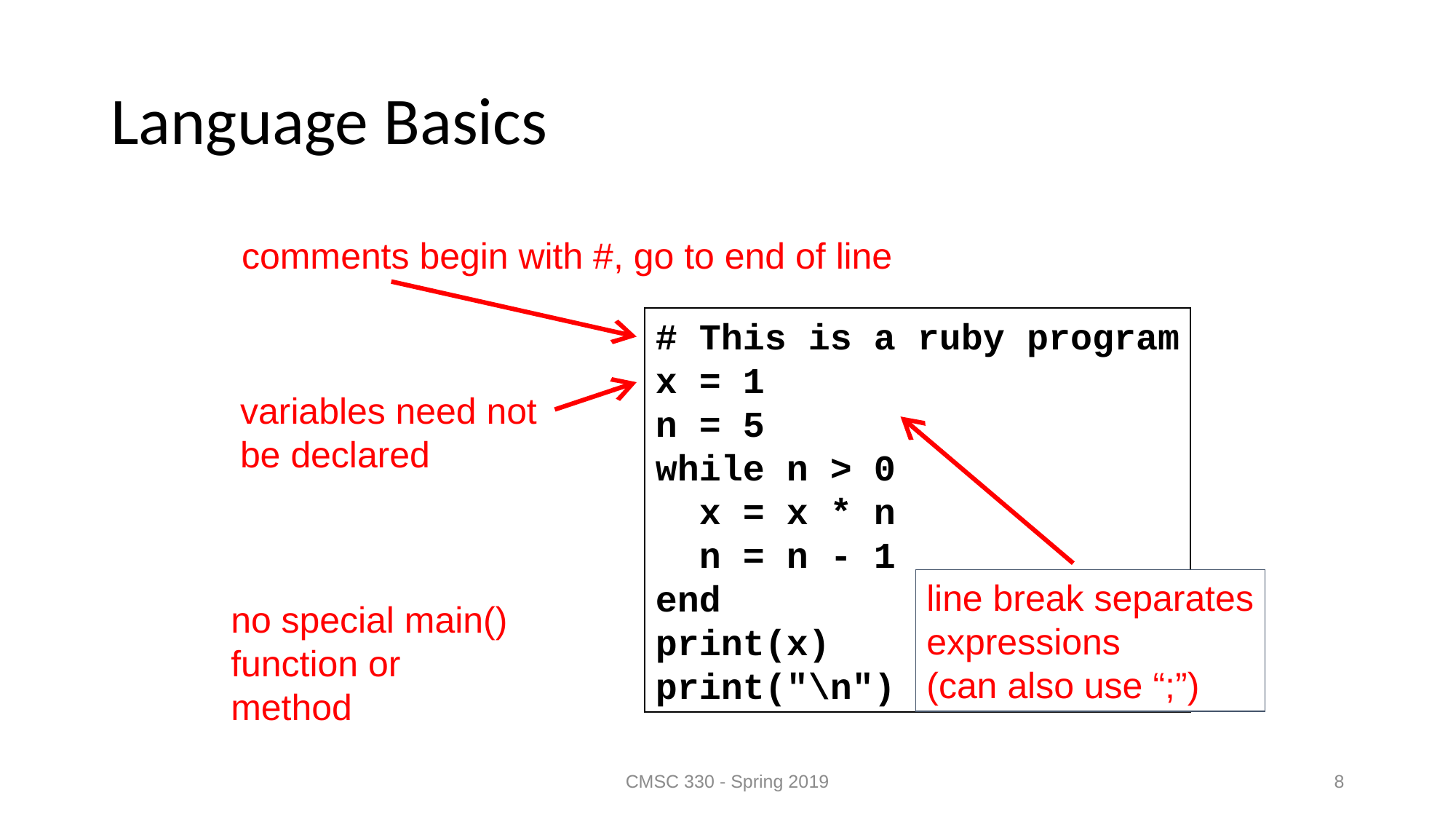

# Language Basics
comments begin with #, go to end of line

# This is a ruby program
x = 1
n = 5
while n > 0
  x = x * n
  n = n - 1
end
print(x)
print("\n")

variables need not
be declared

line break separates
expressions
(can also use “;”)
no special main()
function or
method
CMSC 330 - Spring 2019
8